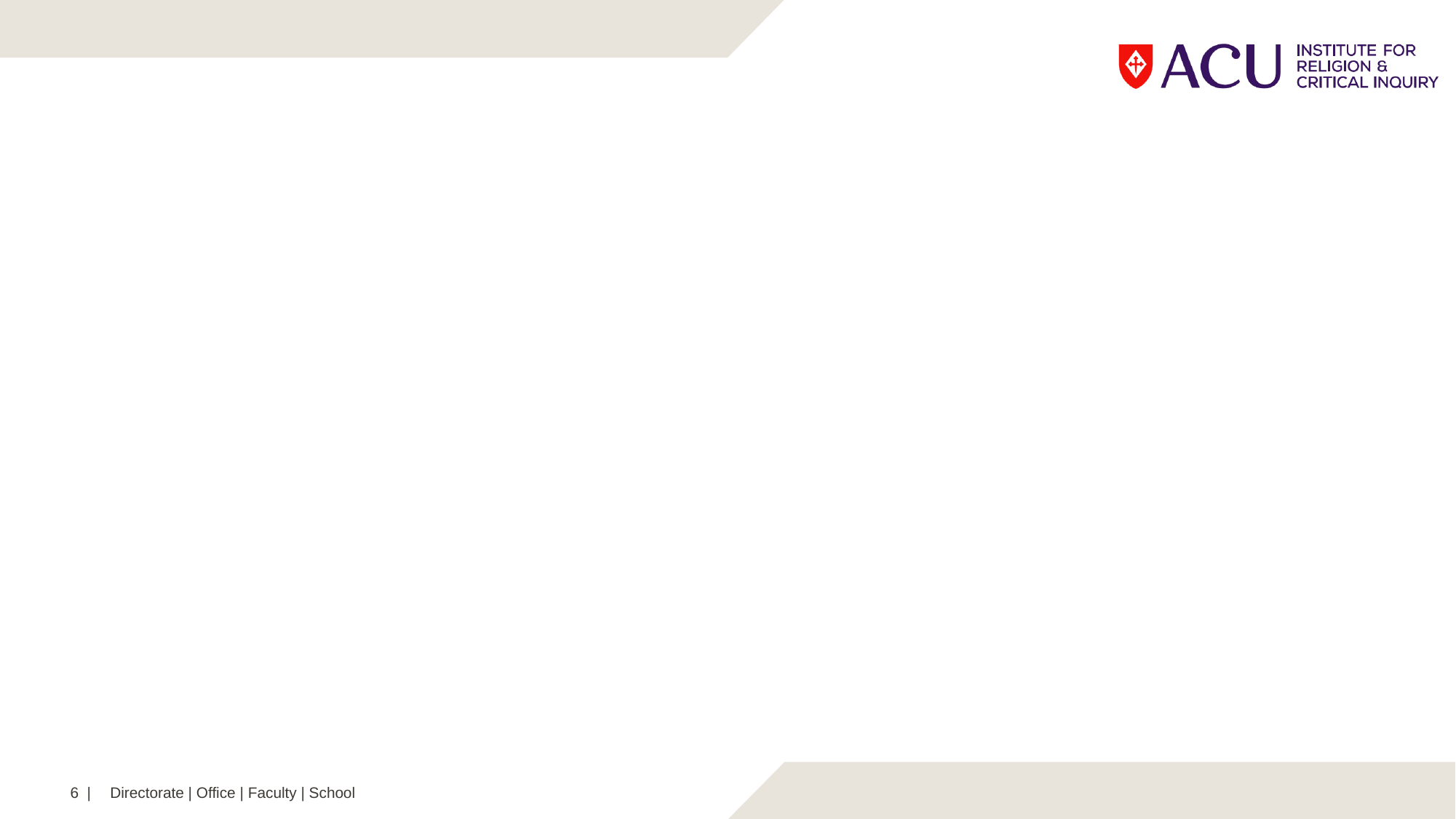

#

6  |
Directorate | Office | Faculty | School